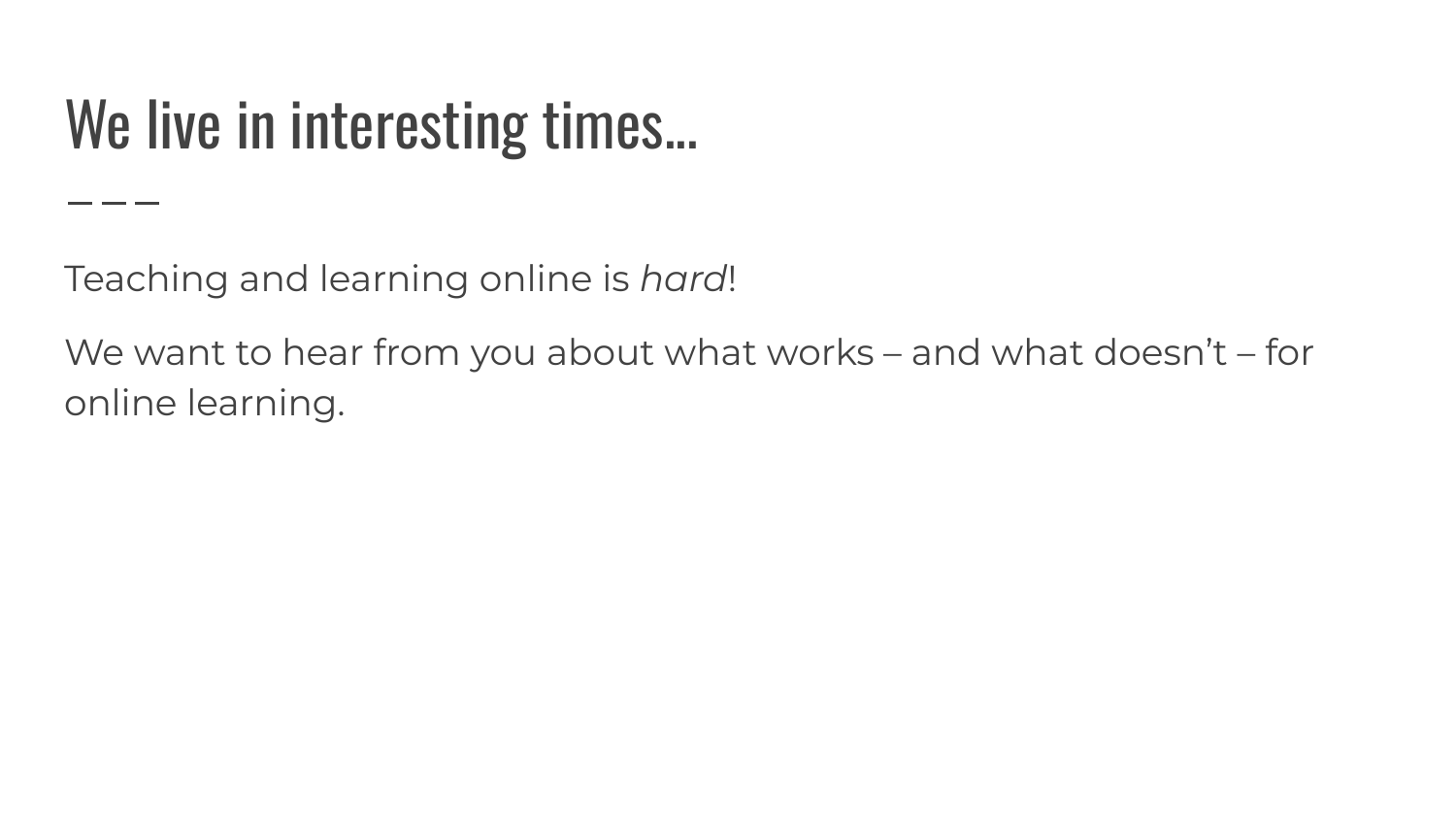

# We live in interesting times...
Teaching and learning online is hard!
We want to hear from you about what works – and what doesn’t – for online learning.